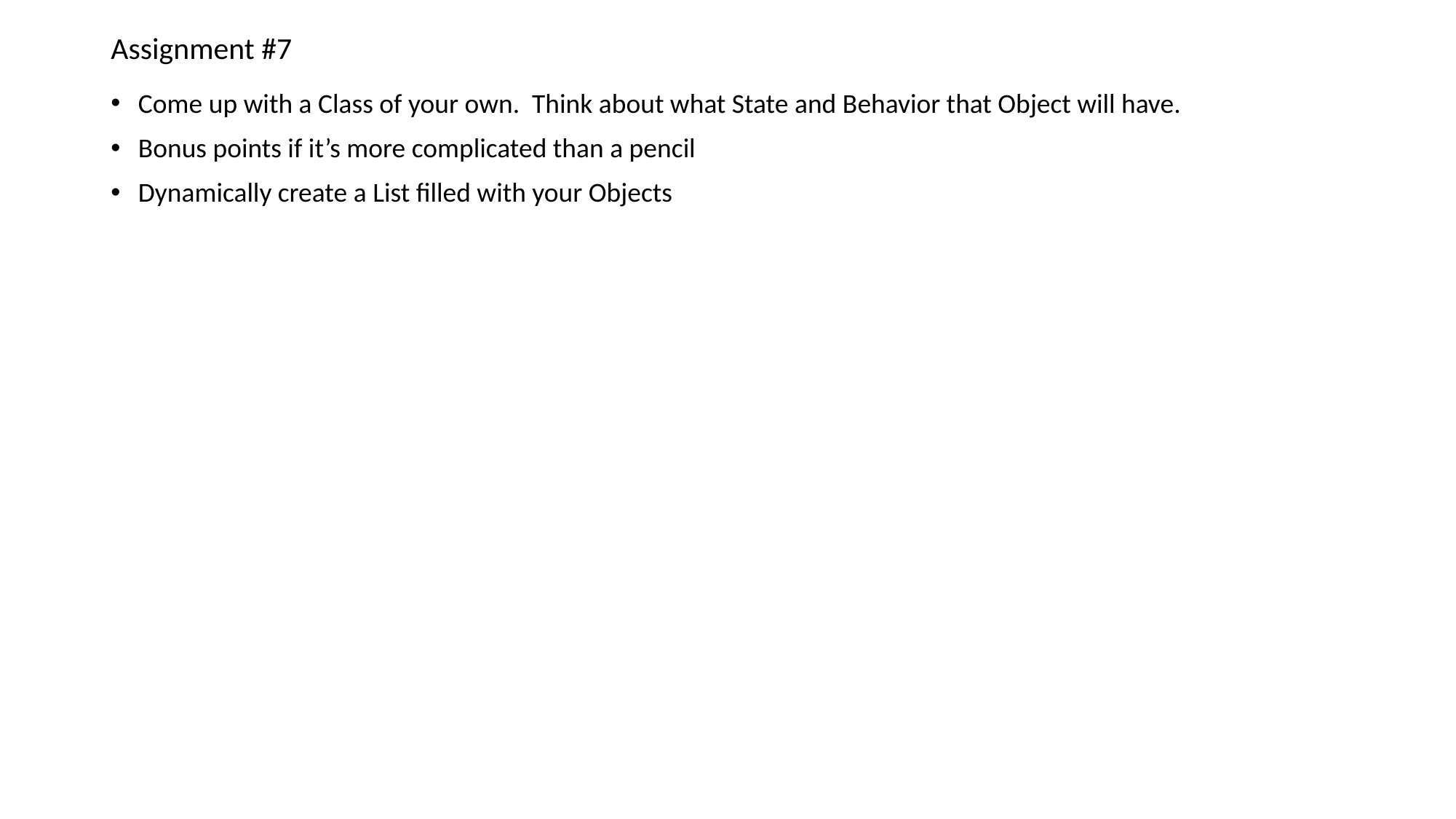

# Assignment #7
Come up with a Class of your own.  Think about what State and Behavior that Object will have.
Bonus points if it’s more complicated than a pencil
Dynamically create a List filled with your Objects